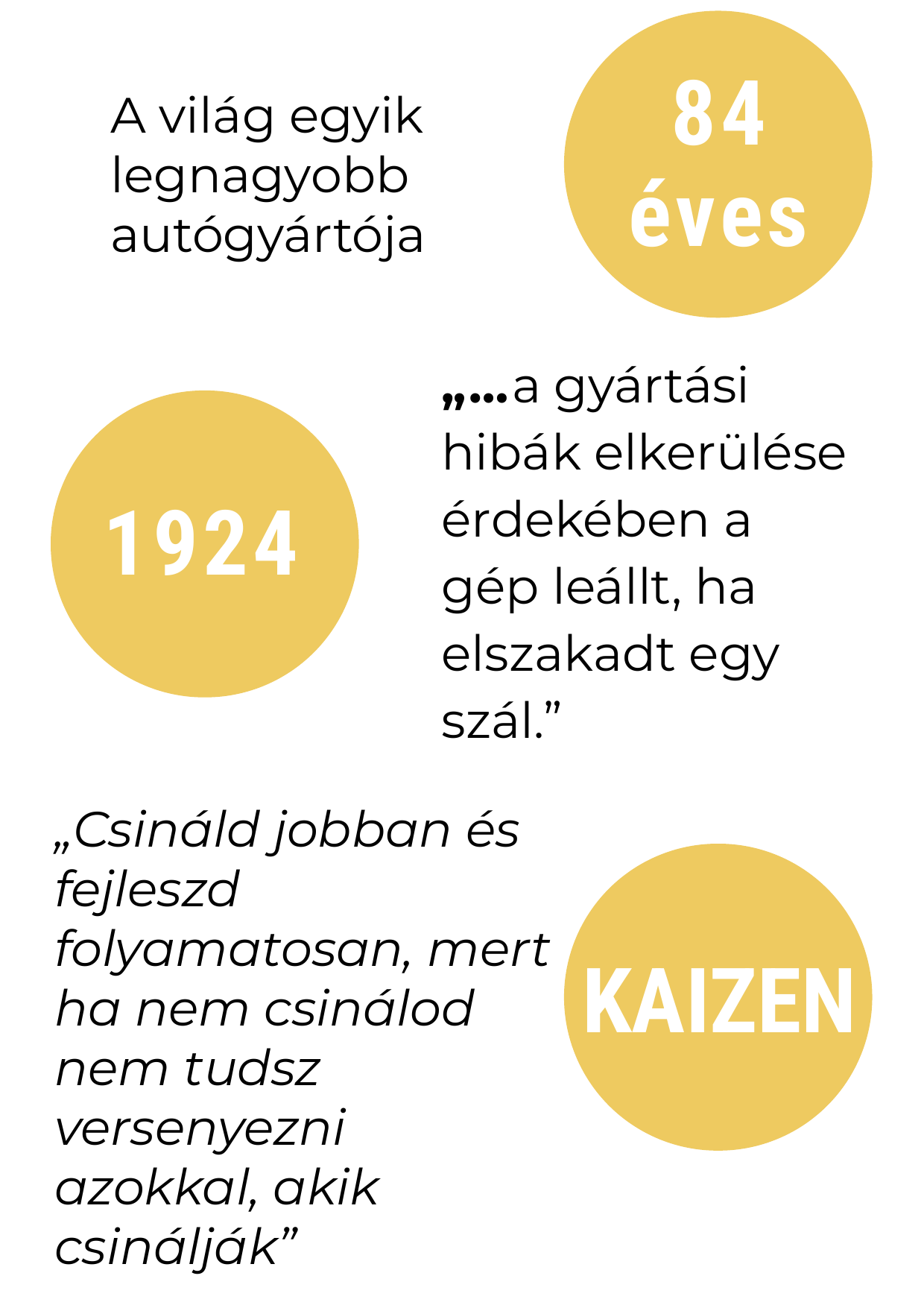

84
éves
A világ egyik legnagyobb autógyártója

„…a gyártási hibák elkerülése érdekében a gép leállt, ha elszakadt egy szál.”

1924
„Csináld jobban és fejleszd folyamatosan, mert
ha nem csinálod nem tudsz versenyezni azokkal, akik csinálják”

KAIZEN